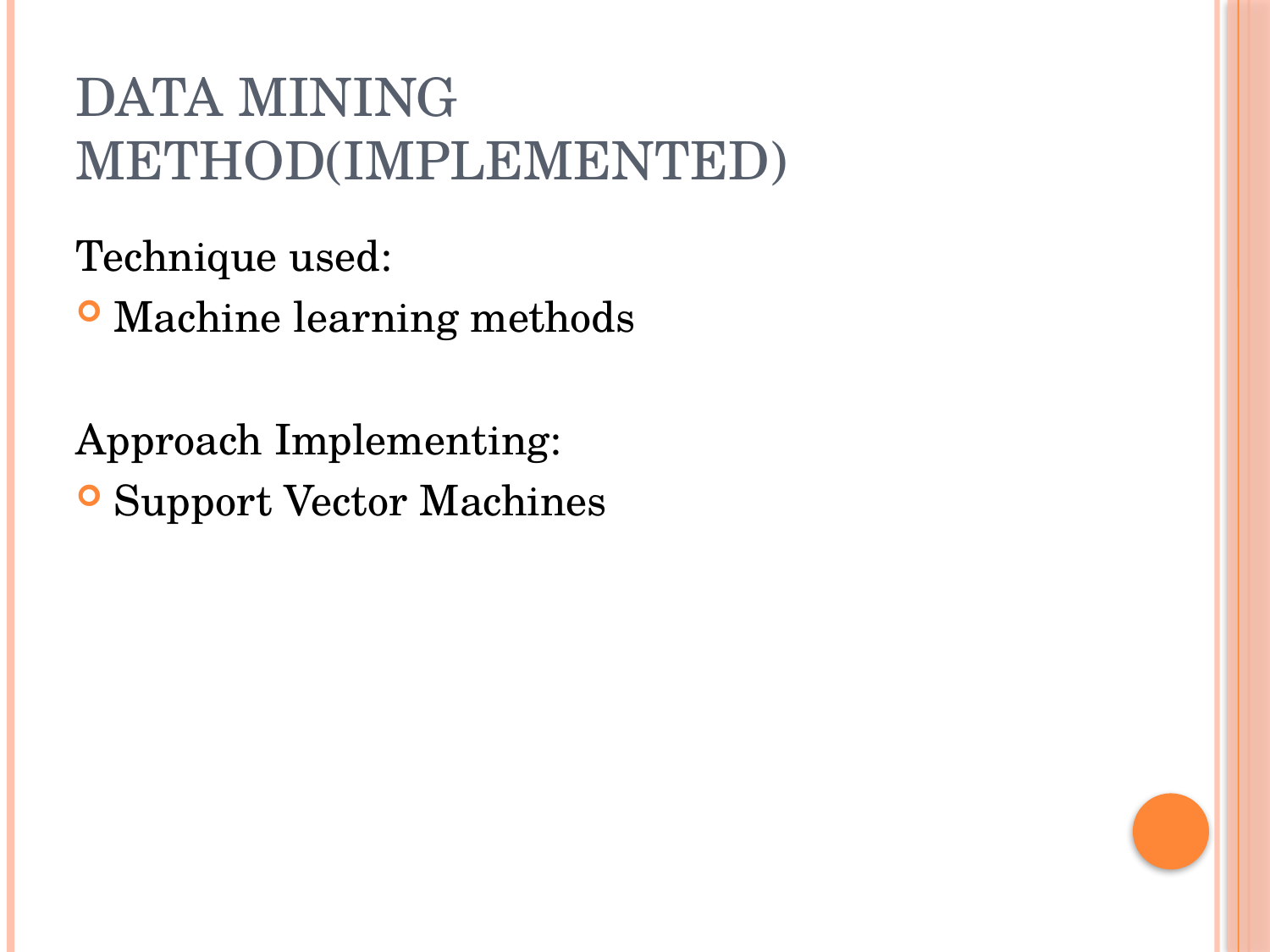

# Data Mining Method(Implemented)
Technique used:
Machine learning methods

Approach Implementing:
Support Vector Machines